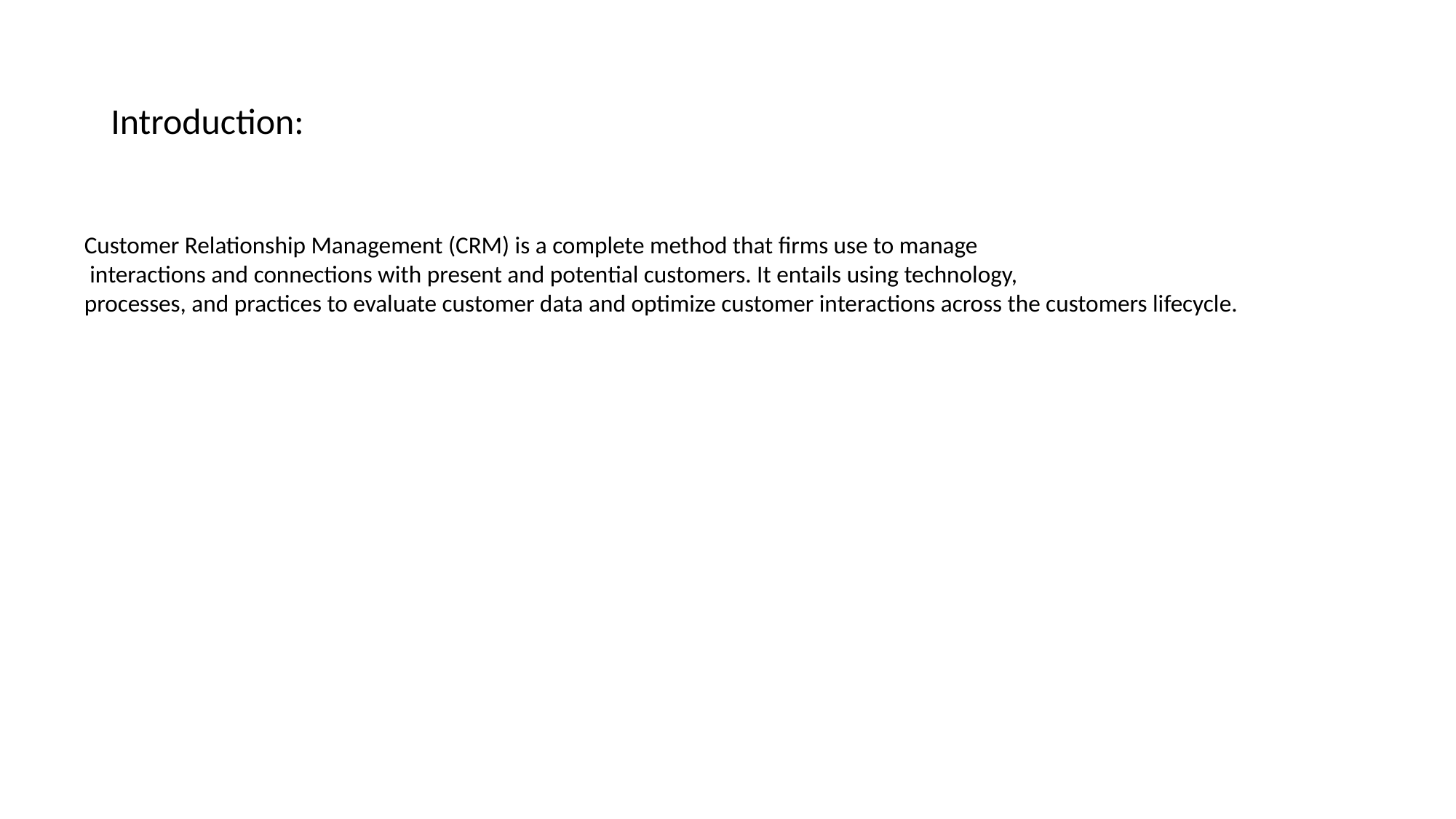

# Introduction:
Customer Relationship Management (CRM) is a complete method that firms use to manage
 interactions and connections with present and potential customers. It entails using technology,
processes, and practices to evaluate customer data and optimize customer interactions across the customers lifecycle.